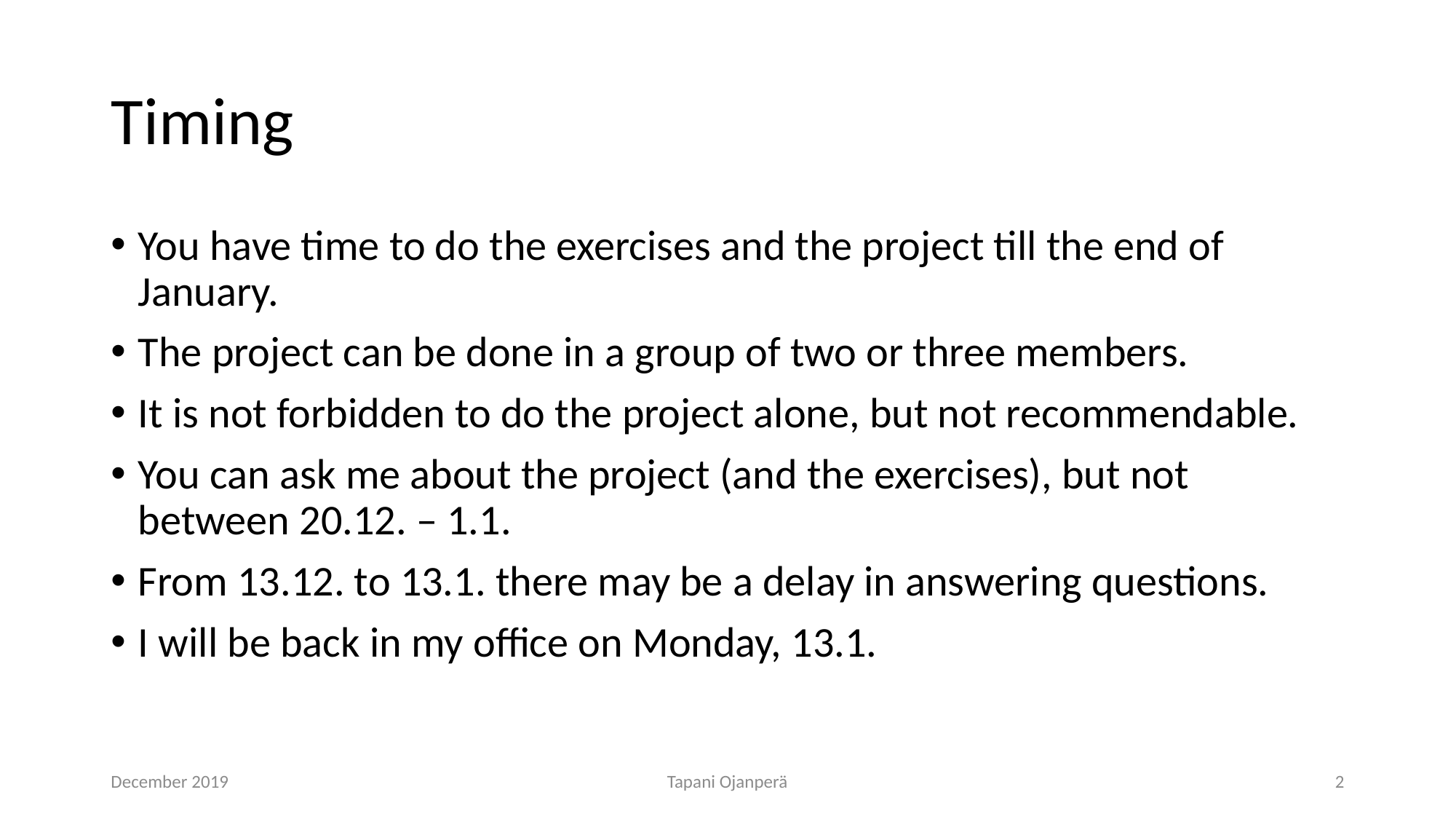

# Timing
You have time to do the exercises and the project till the end of January.
The project can be done in a group of two or three members.
It is not forbidden to do the project alone, but not recommendable.
You can ask me about the project (and the exercises), but not between 20.12. – 1.1.
From 13.12. to 13.1. there may be a delay in answering questions.
I will be back in my office on Monday, 13.1.
December 2019
Tapani Ojanperä
2